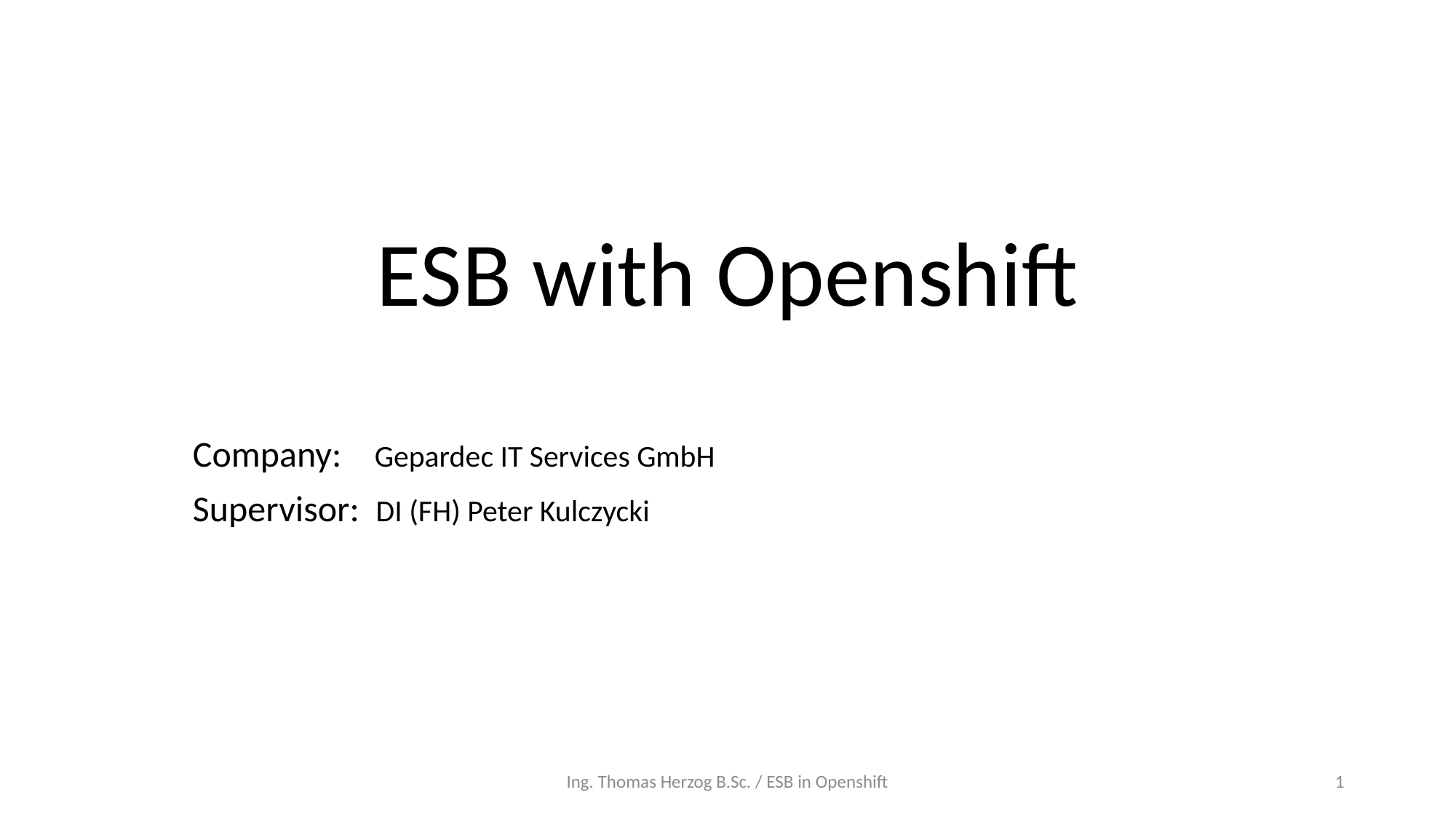

# ESB with Openshift
Company:    Gepardec IT Services GmbH
Supervisor:  DI (FH) Peter Kulczycki
Ing. Thomas Herzog B.Sc. / ESB in Openshift
1